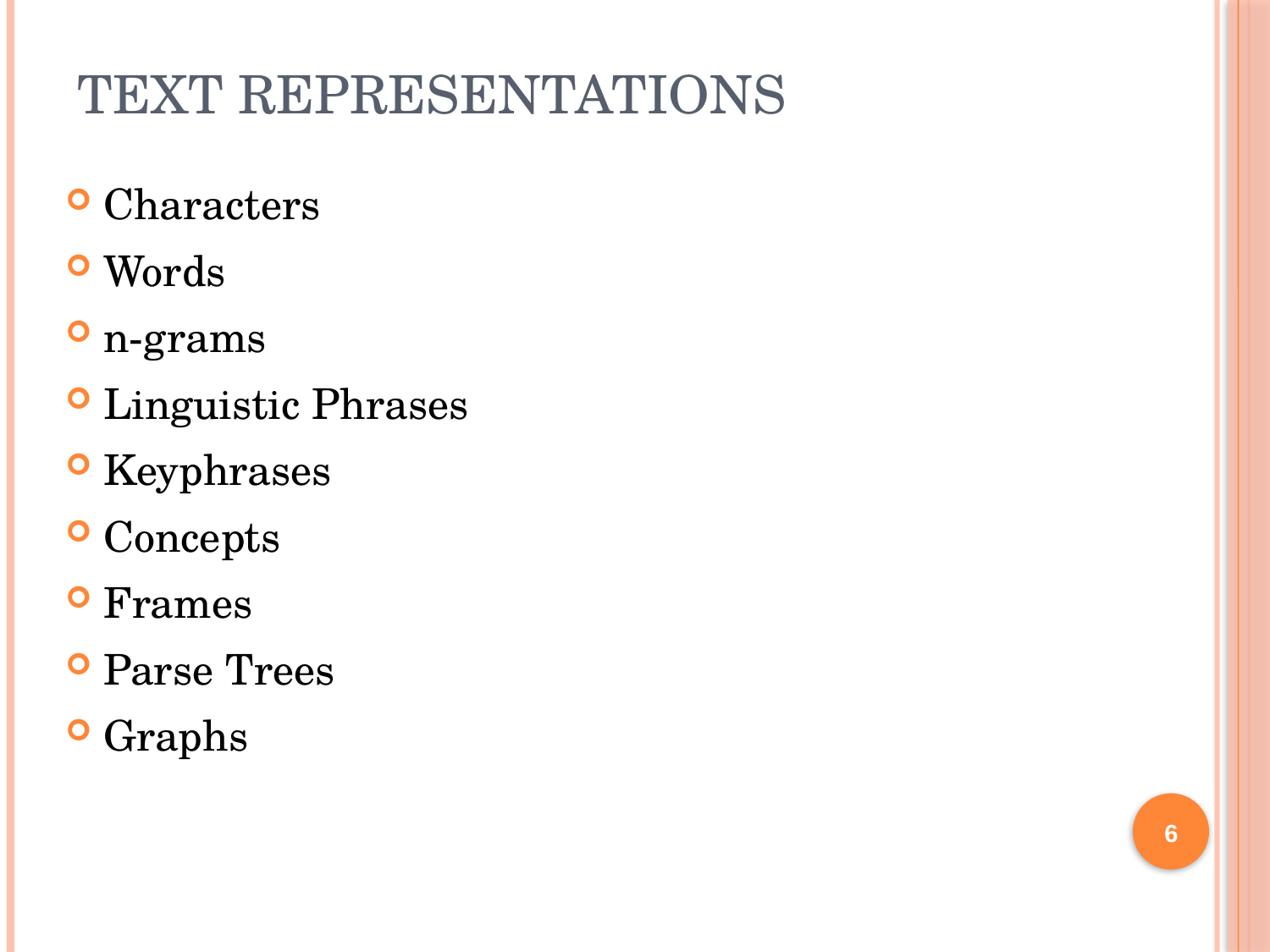

# Text Representations
Characters
Words
n-grams
Linguistic Phrases
Keyphrases
Concepts
Frames
Parse Trees
Graphs

6